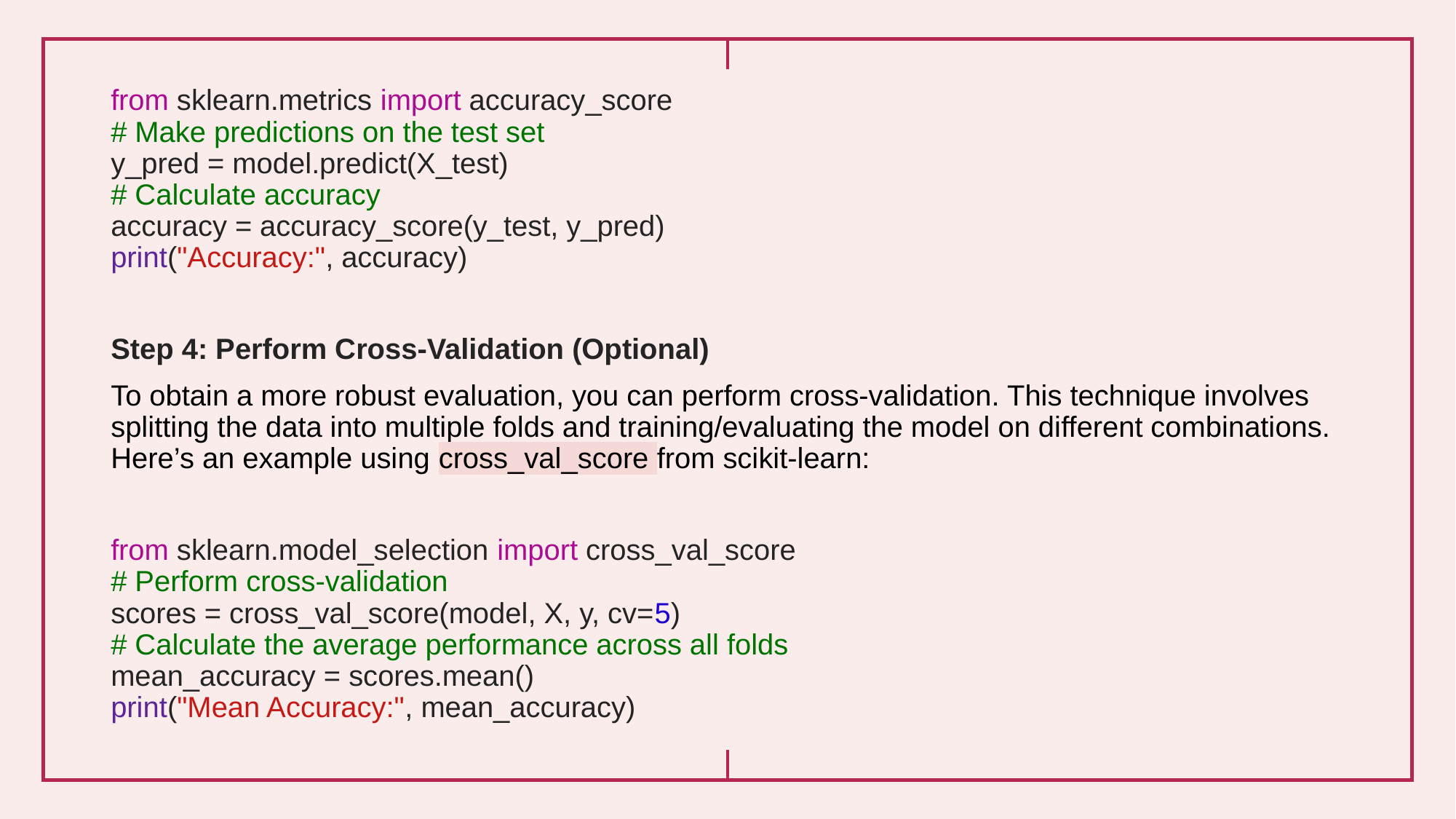

from sklearn.metrics import accuracy_score
# Make predictions on the test set
y_pred = model.predict(X_test)
# Calculate accuracy
accuracy = accuracy_score(y_test, y_pred)
print("Accuracy:", accuracy)

Step 4: Perform Cross-Validation (Optional)
To obtain a more robust evaluation, you can perform cross-validation. This technique involves splitting the data into multiple folds and training/evaluating the model on different combinations. Here’s an example using cross_val_score from scikit-learn:

from sklearn.model_selection import cross_val_score
# Perform cross-validation
scores = cross_val_score(model, X, y, cv=5)
# Calculate the average performance across all folds
mean_accuracy = scores.mean()
print("Mean Accuracy:", mean_accuracy)